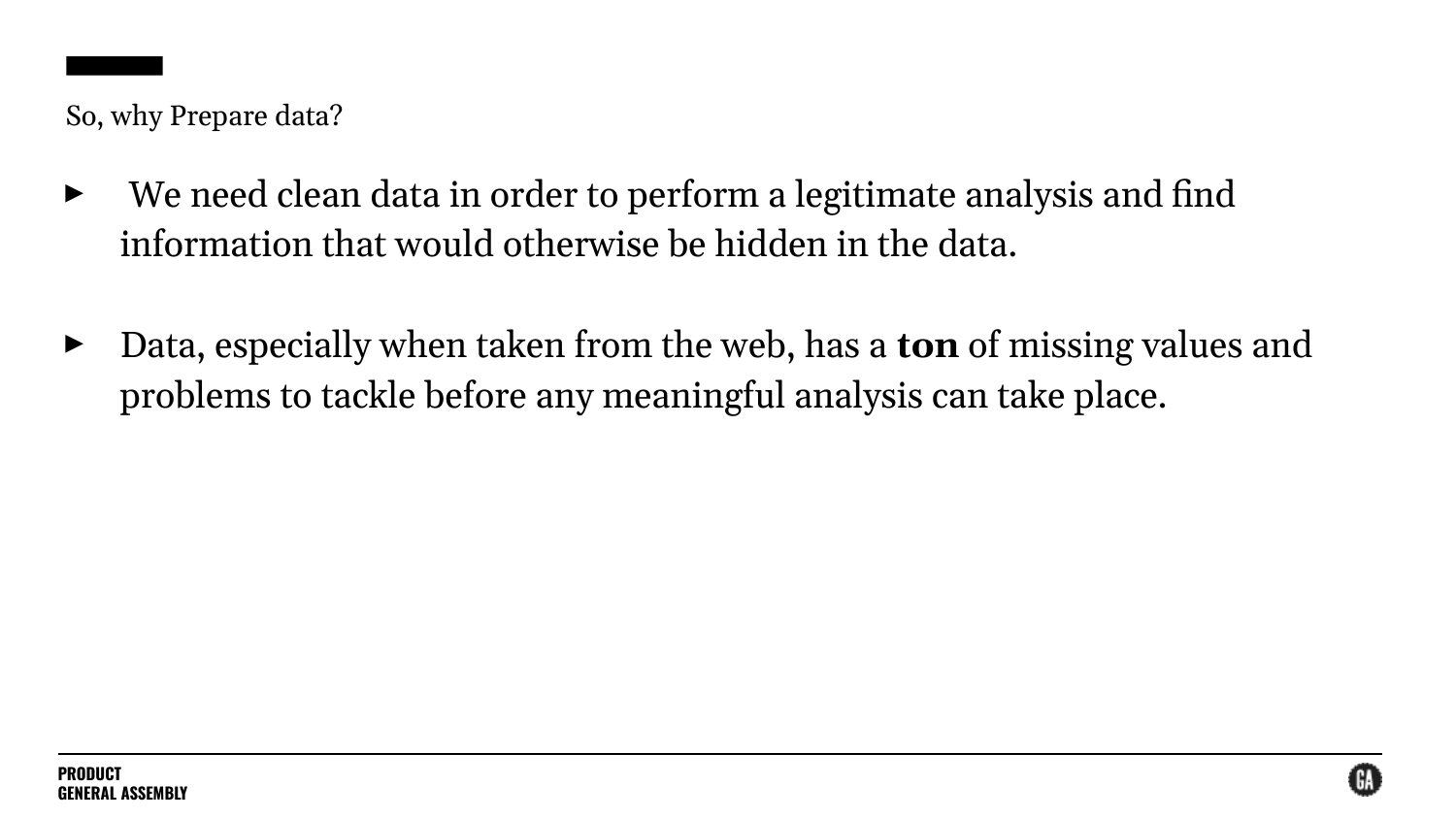

# So, why Prepare data?
 We need clean data in order to perform a legitimate analysis and find information that would otherwise be hidden in the data.

Data, especially when taken from the web, has a ton of missing values and problems to tackle before any meaningful analysis can take place.